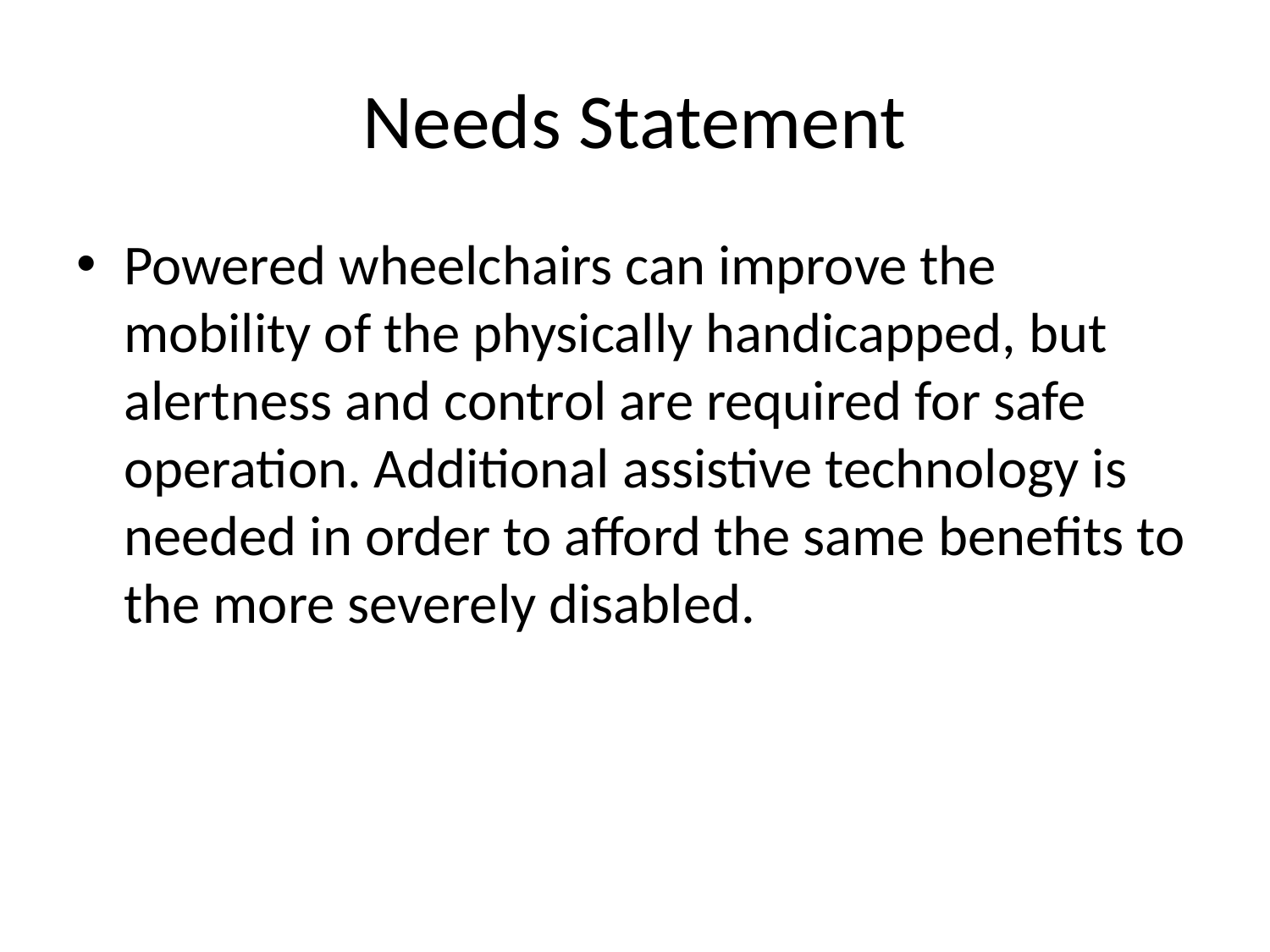

# Needs Statement
Powered wheelchairs can improve the mobility of the physically handicapped, but alertness and control are required for safe operation. Additional assistive technology is needed in order to afford the same benefits to the more severely disabled.